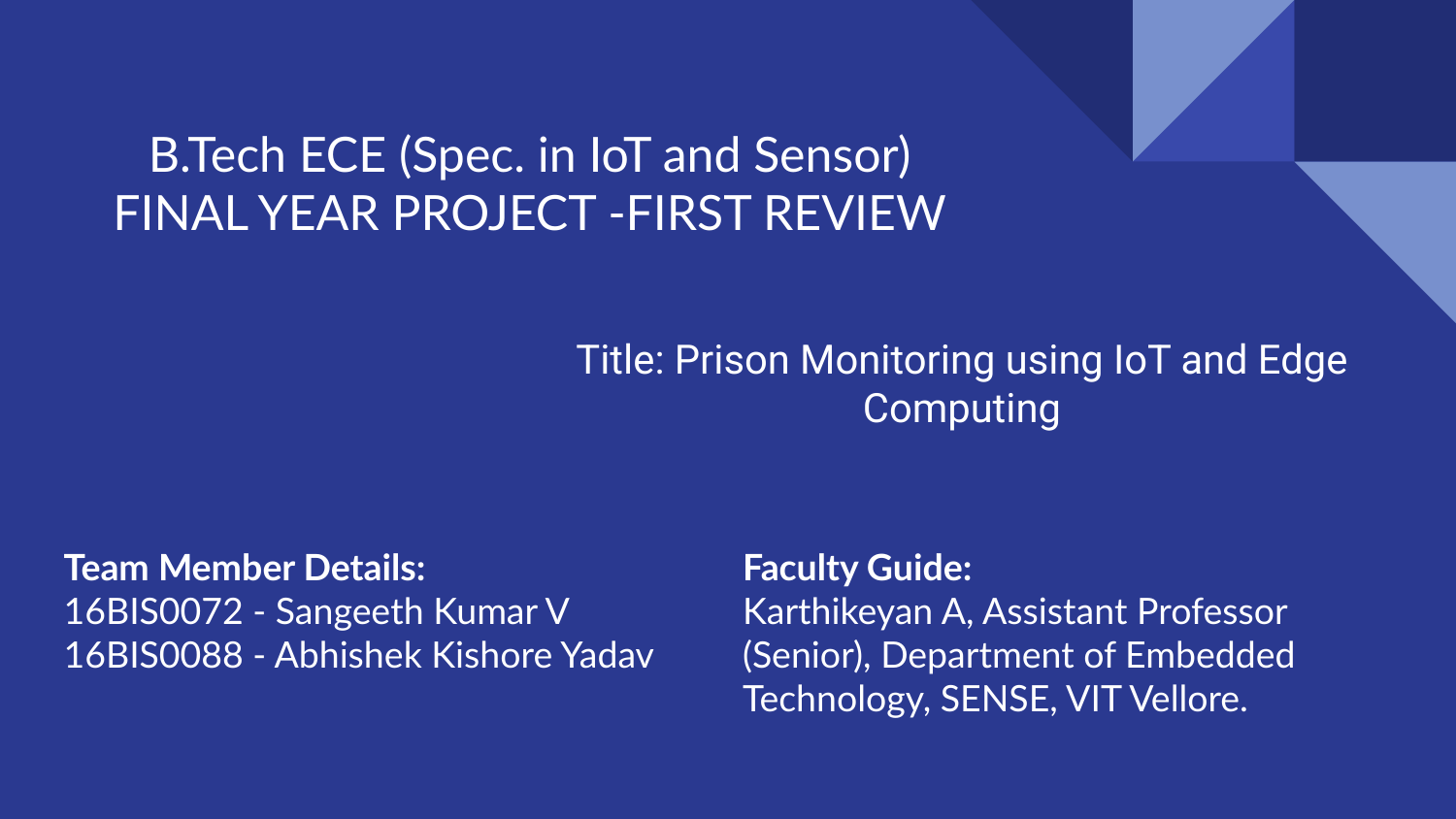

B.Tech ECE (Spec. in IoT and Sensor)
FINAL YEAR PROJECT -FIRST REVIEW
# Title: Prison Monitoring using IoT and Edge Computing
Team Member Details:
16BIS0072 - Sangeeth Kumar V
16BIS0088 - Abhishek Kishore Yadav
Faculty Guide:
Karthikeyan A, Assistant Professor (Senior), Department of Embedded Technology, SENSE, VIT Vellore.